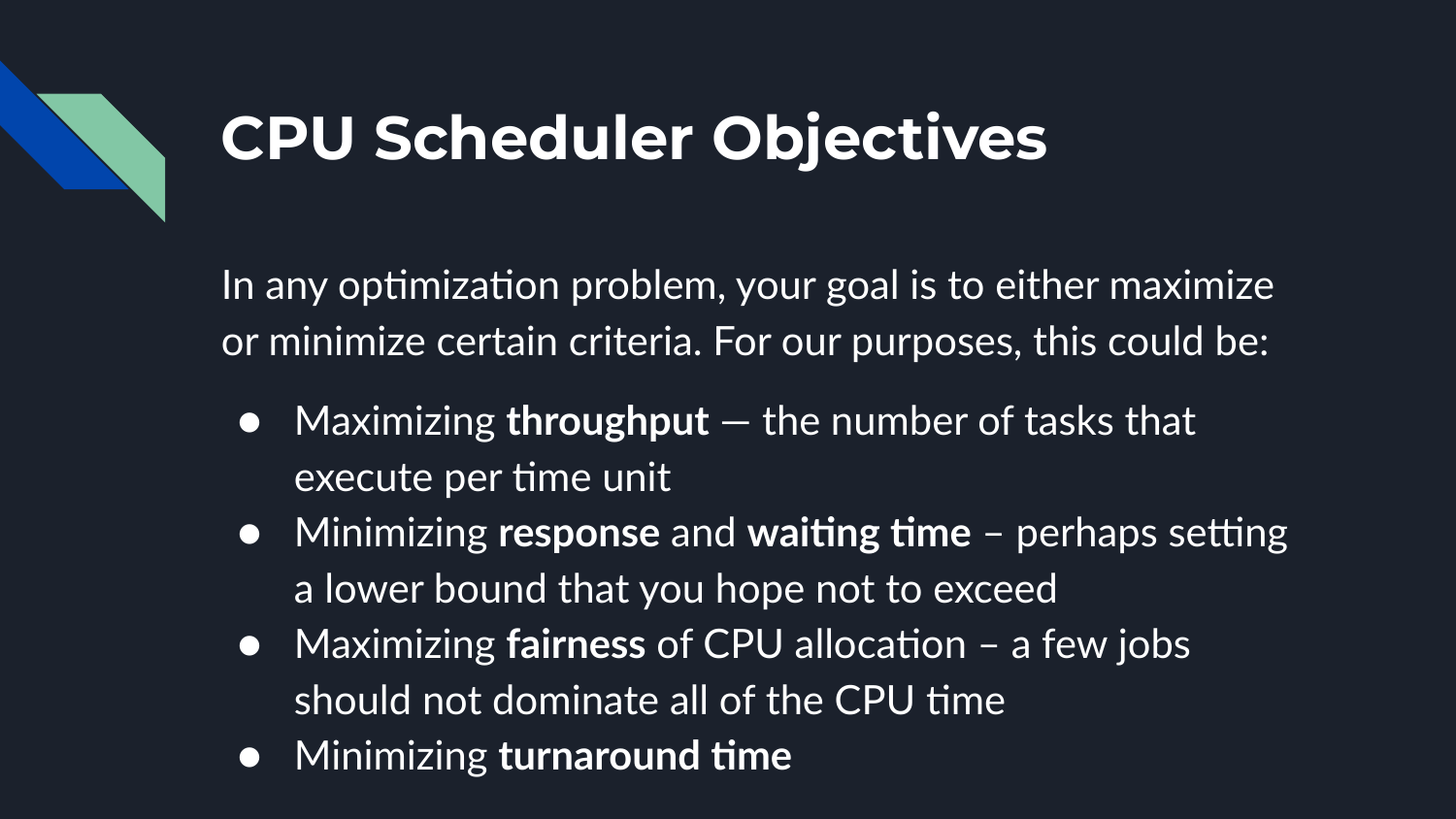

# CPU Scheduler Objectives
In any optimization problem, your goal is to either maximize or minimize certain criteria. For our purposes, this could be:
Maximizing throughput — the number of tasks that execute per time unit
Minimizing response and waiting time – perhaps setting a lower bound that you hope not to exceed
Maximizing fairness of CPU allocation – a few jobs should not dominate all of the CPU time
Minimizing turnaround time